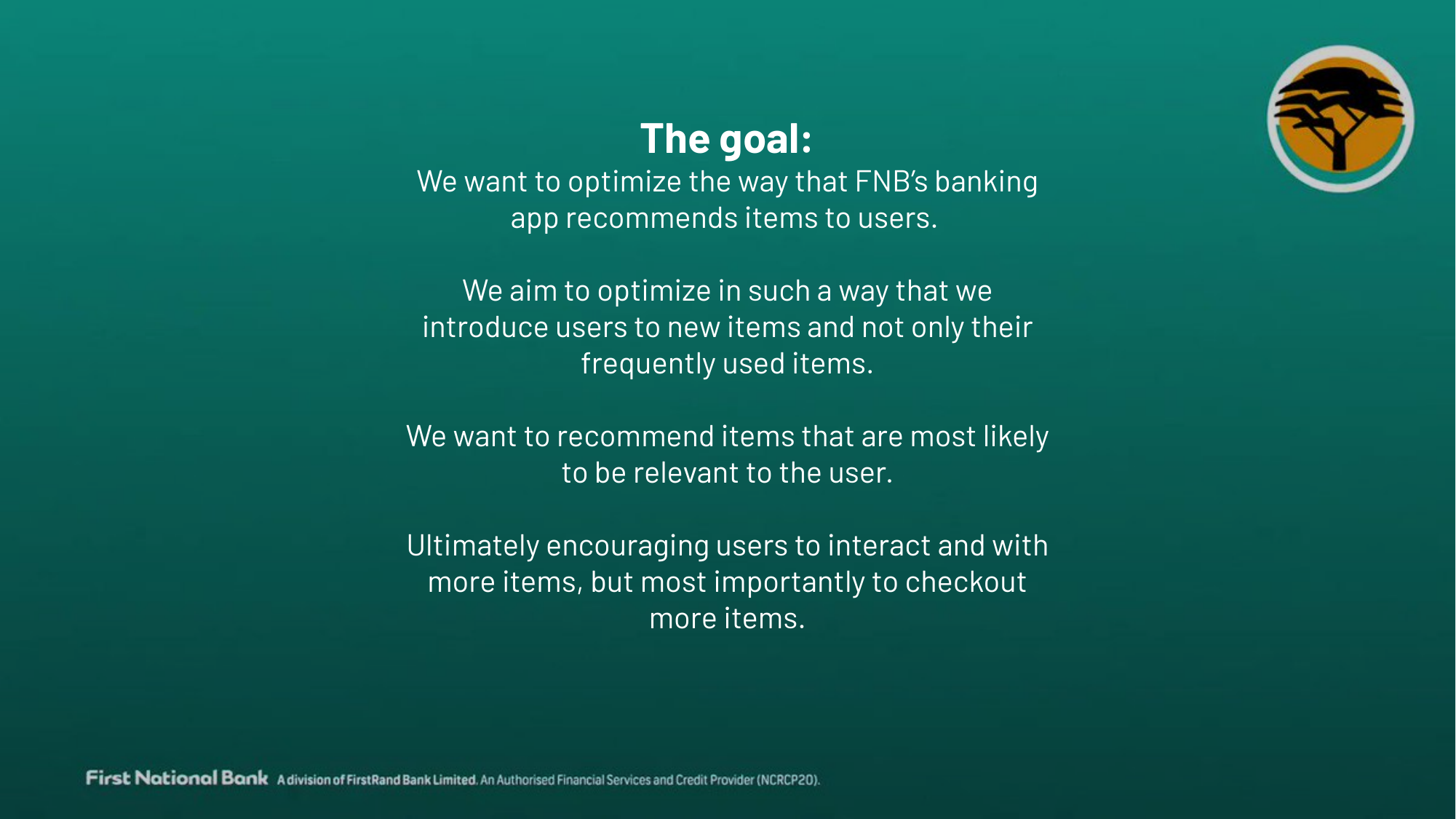

The goal:
We want to optimize the way that FNB’s banking app recommends items to users.

We aim to optimize in such a way that we introduce users to new items and not only their frequently used items.

We want to recommend items that are most likely to be relevant to the user.

Ultimately encouraging users to interact and with more items, but most importantly to checkout more items.